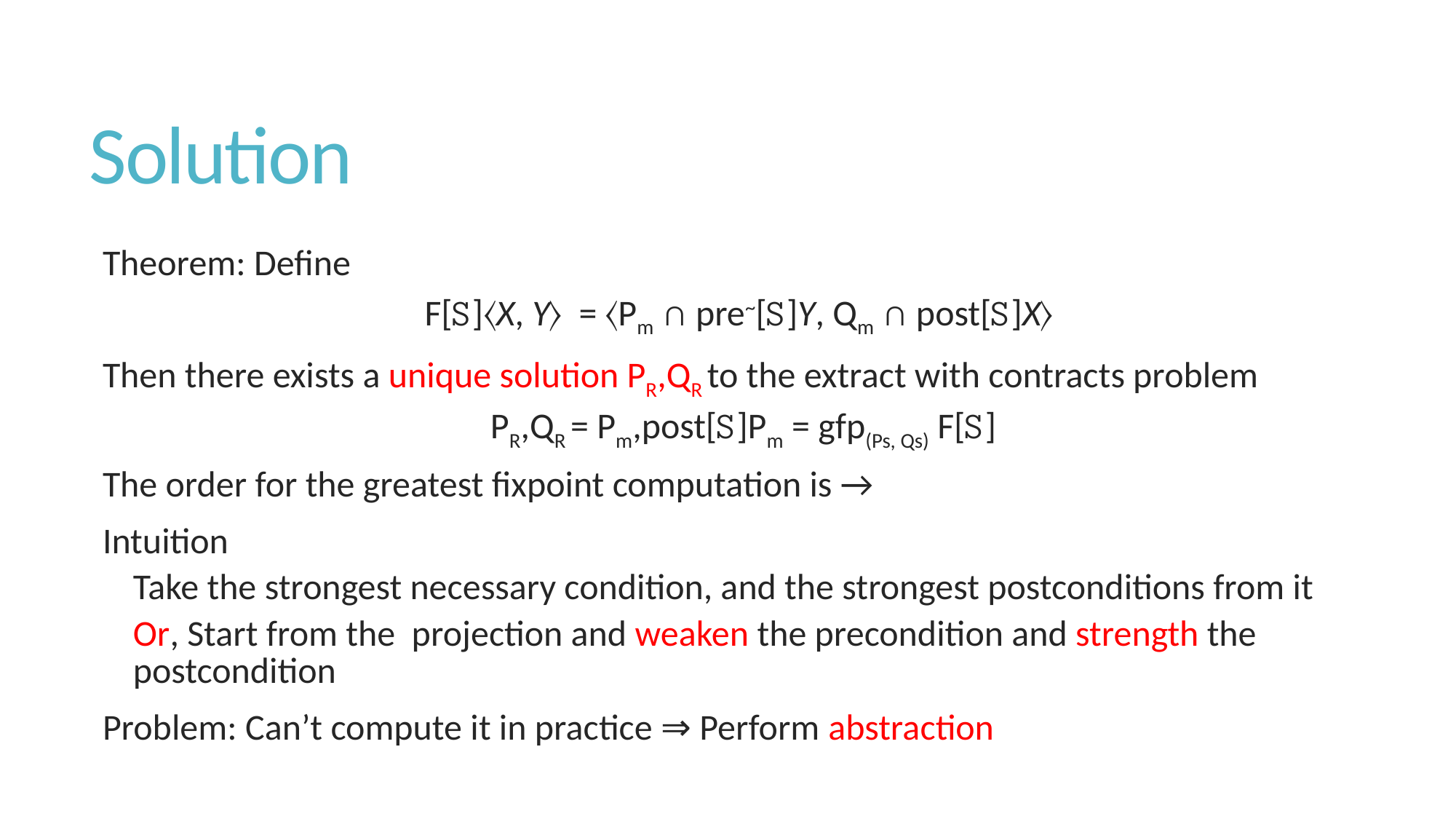

# Solution
Theorem: Define
F[S]〈X, Y〉  = 〈Pm ∩ pre~[S]Y, Qm ∩ post[S]X〉
Then there exists a unique solution PR,QR to the extract with contracts problem
PR,QR = Pm,post[S]Pm = gfp(Ps, Qs) F[S]
The order for the greatest fixpoint computation is →
Intuition
Take the strongest necessary condition, and the strongest postconditions from it
Or, Start from the  projection and weaken the precondition and strength the postcondition
Problem: Can’t compute it in practice ⇒ Perform abstraction